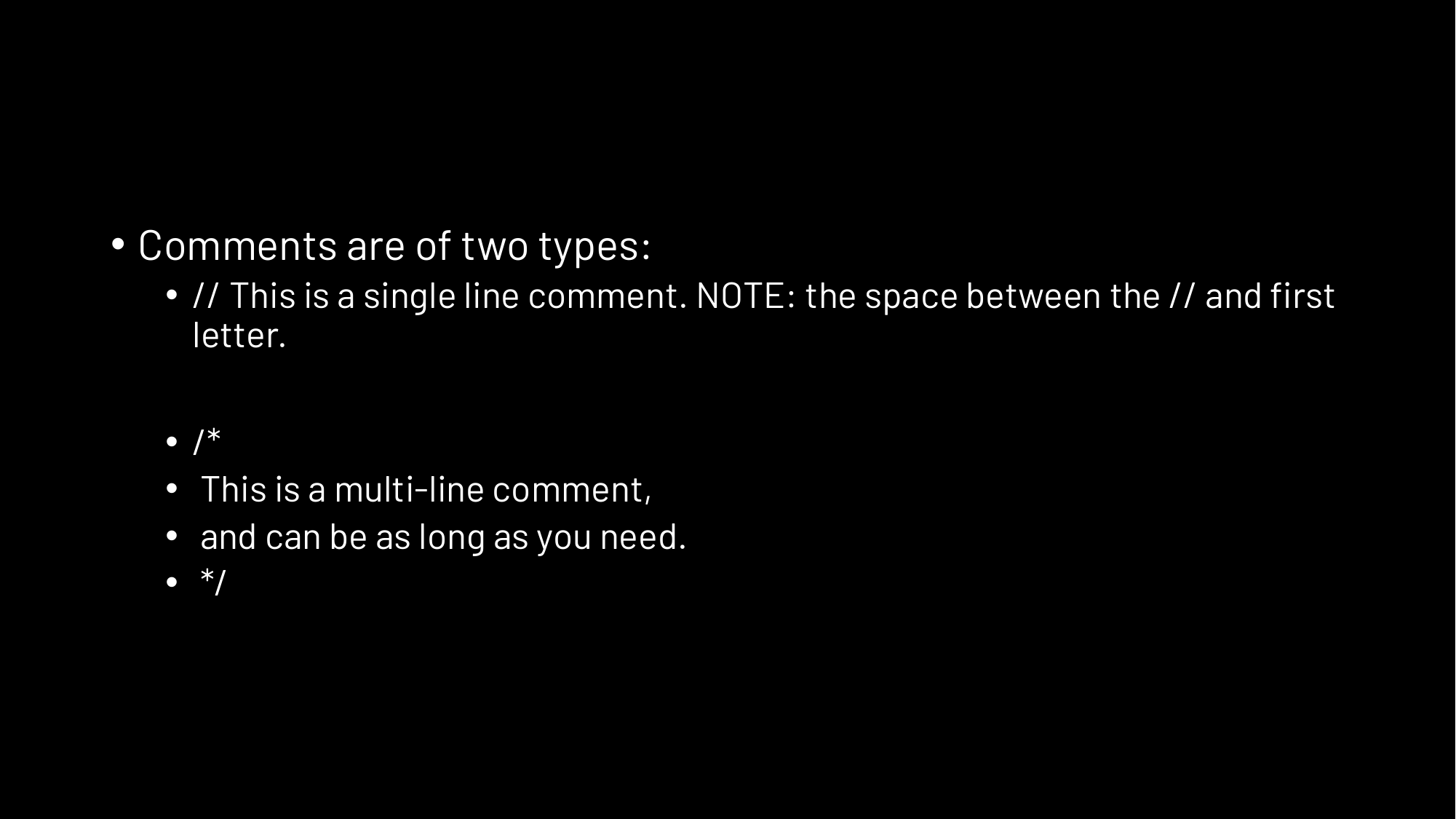

#
Comments are of two types:
// This is a single line comment. NOTE: the space between the // and first letter.

/*
 This is a multi-line comment,
 and can be as long as you need.
 */